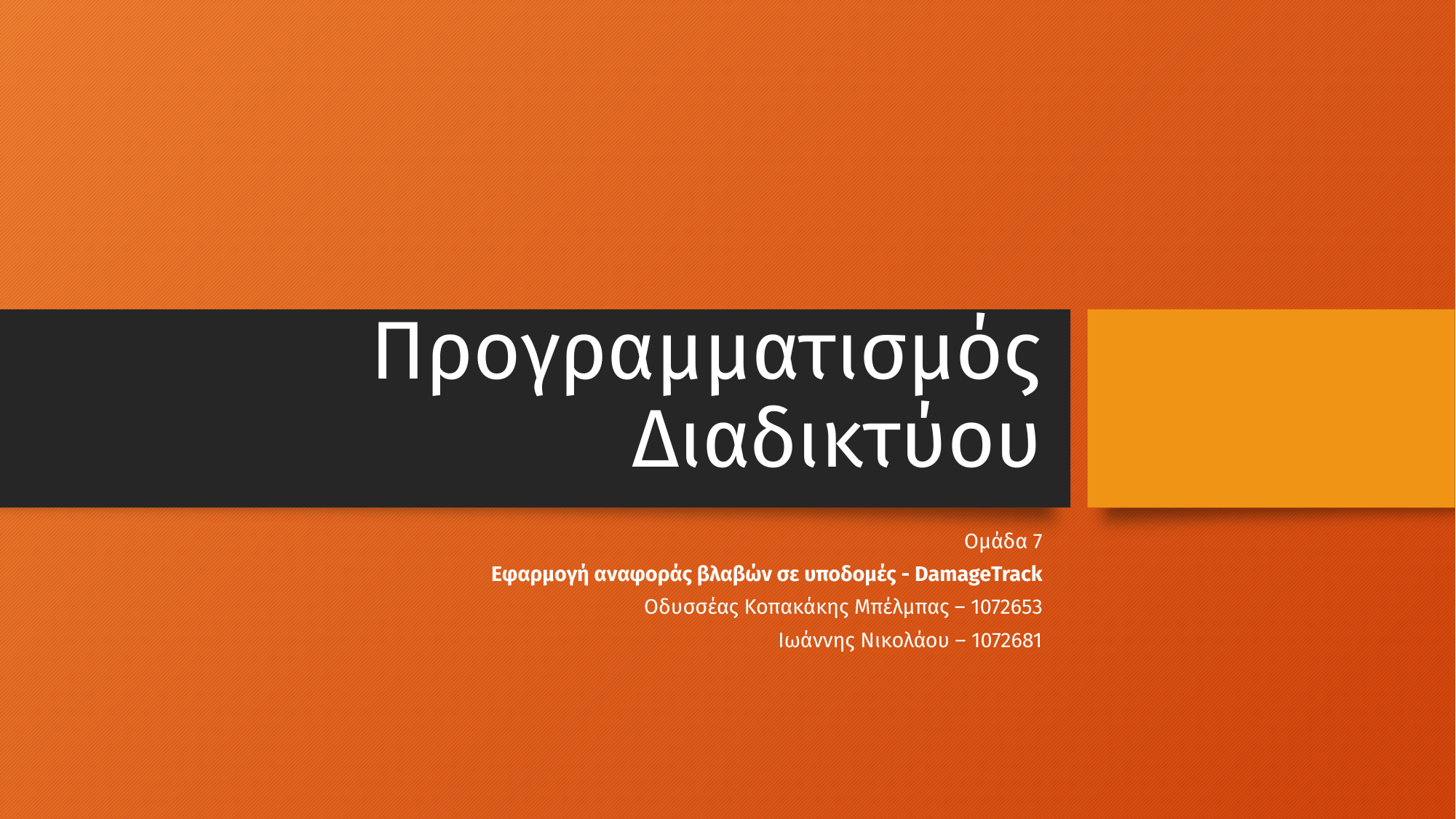

# Προγραμματισμός Διαδικτύου
Ομάδα 7
Εφαρμογή αναφοράς βλαβών σε υποδομές - DamageTrack
Οδυσσέας Κοπακάκης Μπέλμπας – 1072653
Ιωάννης Νικολάου – 1072681